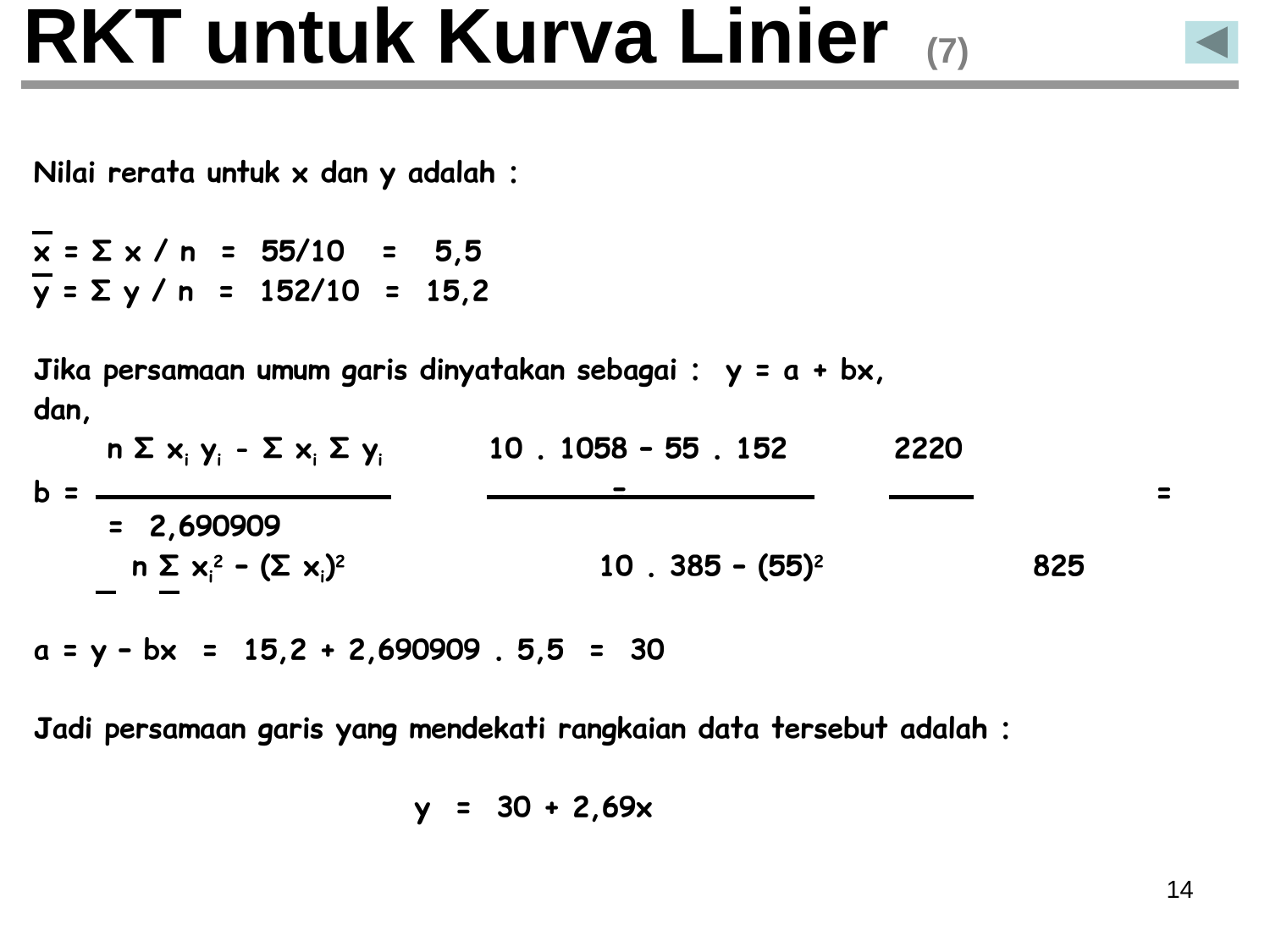

# RKT untuk Kurva Linier    (7)

Nilai rerata untuk x dan y adalah :

x = ∑ x / n  =  55/10   =   5,5
y = ∑ y / n  =  152/10  =  15,2

Jika persamaan umum garis dinyatakan sebagai :  y = a + bx,
dan,
      n ∑ xi yi - ∑ xi ∑ yi	      10 . 1058 – 55 . 152	        2220
b = 			                =			                   =	           =  2,690909
        n ∑ xi2 – (∑ xi)2	               10 . 385 – (55)2	         825

a = y – bx  =  15,2 + 2,690909 . 5,5  =  30

Jadi persamaan garis yang mendekati rangkaian data tersebut adalah :

			y  =  30 + 2,69x
14